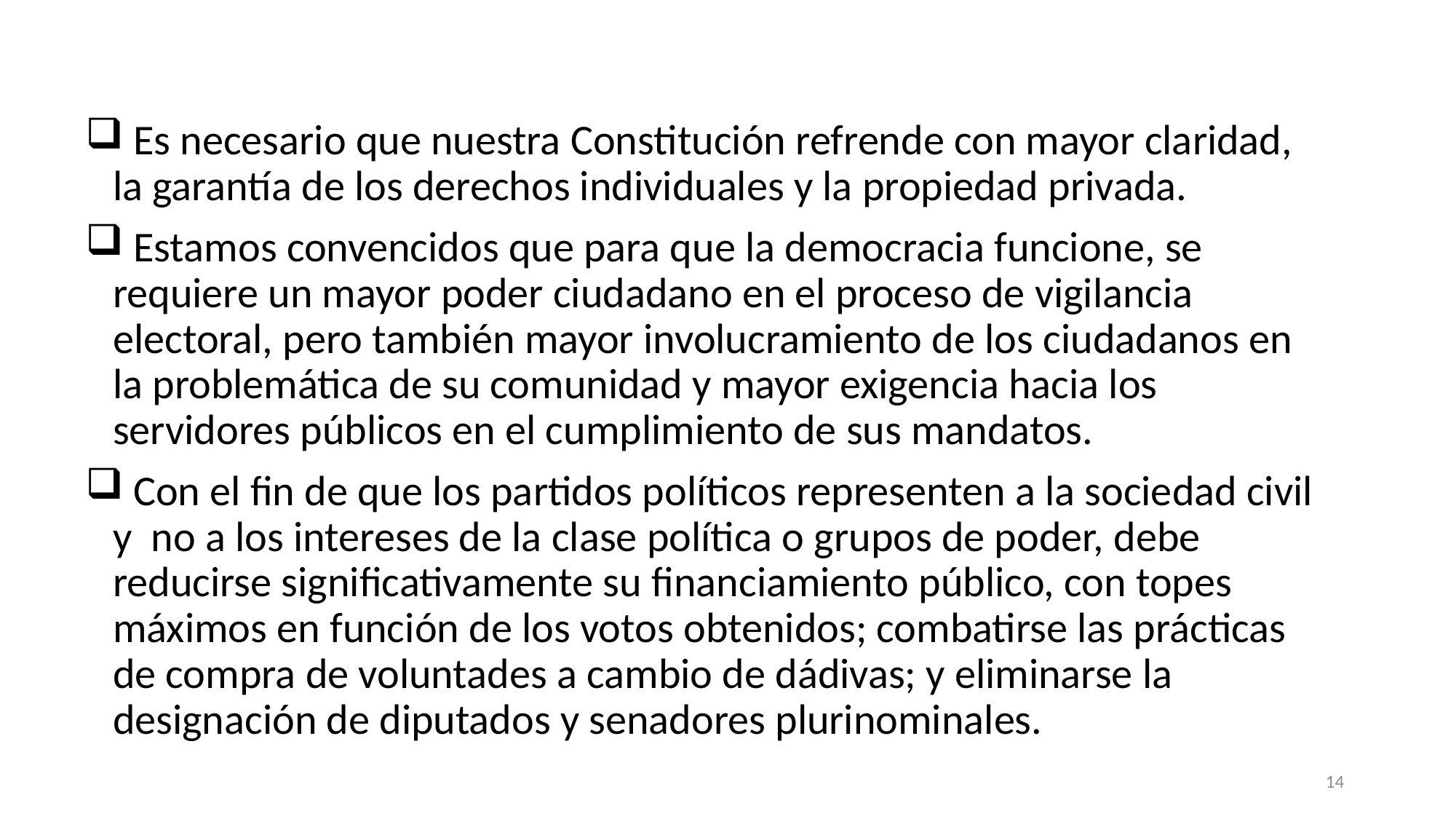

Es necesario que nuestra Constitución refrende con mayor claridad, la garantía de los derechos individuales y la propiedad privada.
 Estamos convencidos que para que la democracia funcione, se requiere un mayor poder ciudadano en el proceso de vigilancia electoral, pero también mayor involucramiento de los ciudadanos en la problemática de su comunidad y mayor exigencia hacia los servidores públicos en el cumplimiento de sus mandatos.
 Con el fin de que los partidos políticos representen a la sociedad civil y  no a los intereses de la clase política o grupos de poder, debe reducirse significativamente su financiamiento público, con topes máximos en función de los votos obtenidos; combatirse las prácticas de compra de voluntades a cambio de dádivas; y eliminarse la designación de diputados y senadores plurinominales.

14